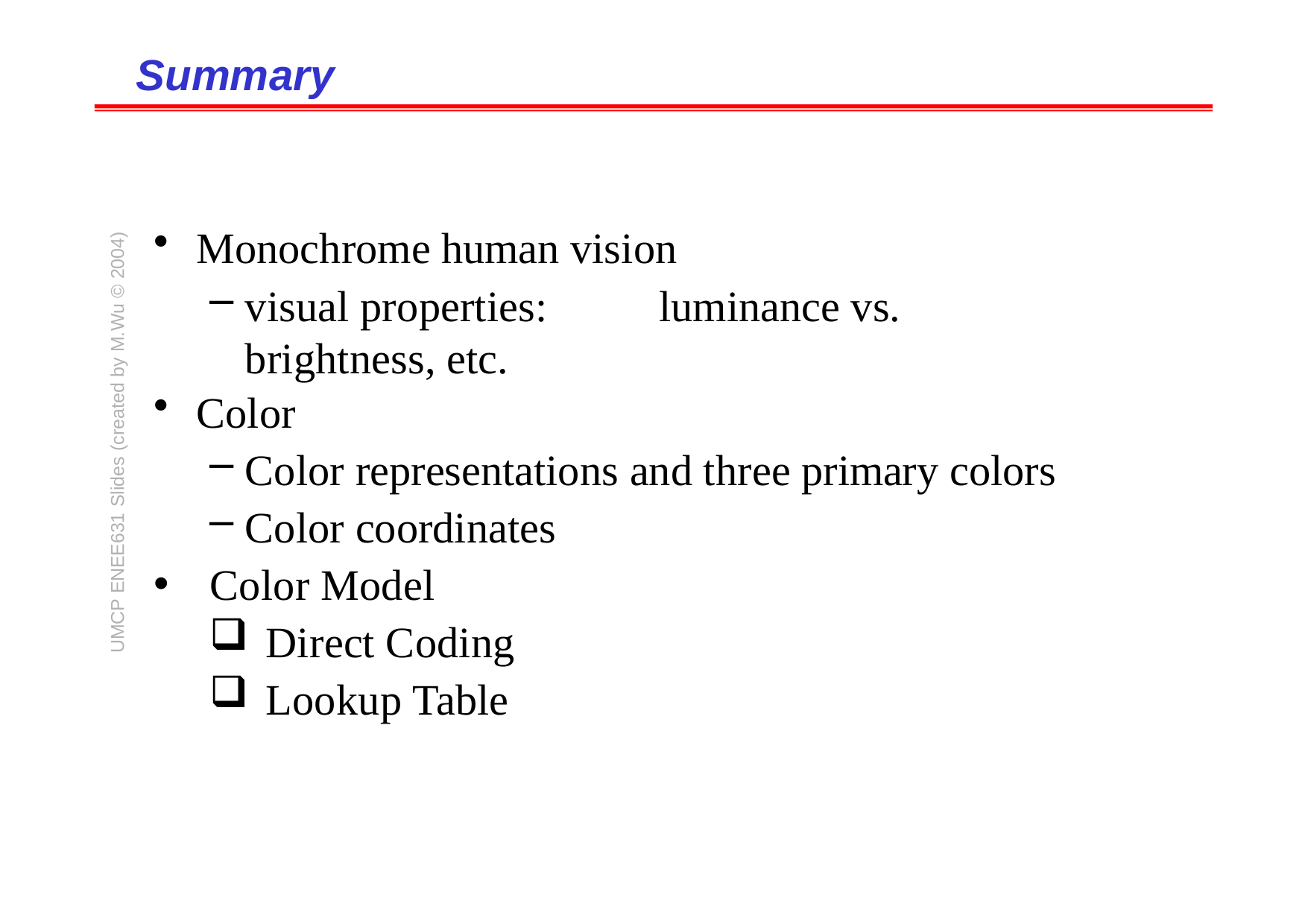

# Summary
Monochrome human vision
visual properties:	luminance vs. brightness, etc.
Color
Color representations and three primary colors
Color coordinates
Color Model
Direct Coding
Lookup Table

UMCP ENEE631 Slides (created by M.Wu © 2004)